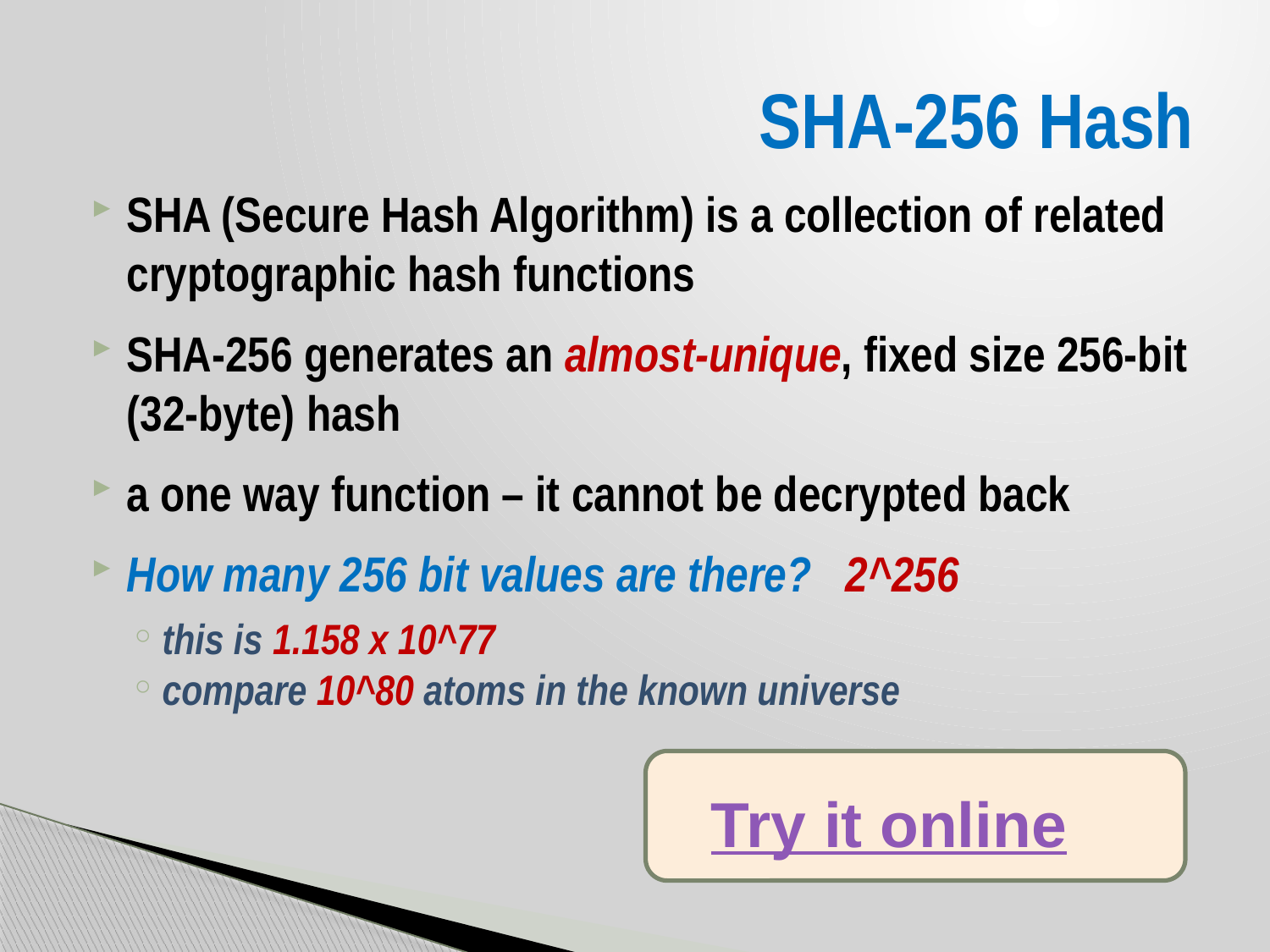

# SHA-256 Hash
SHA (Secure Hash Algorithm) is a collection of related cryptographic hash functions
SHA-256 generates an almost-unique, fixed size 256-bit (32-byte) hash
a one way function – it cannot be decrypted back
How many 256 bit values are there?   2^256
this is 1.158 x 10^77
compare 10^80 atoms in the known universe

Try it online